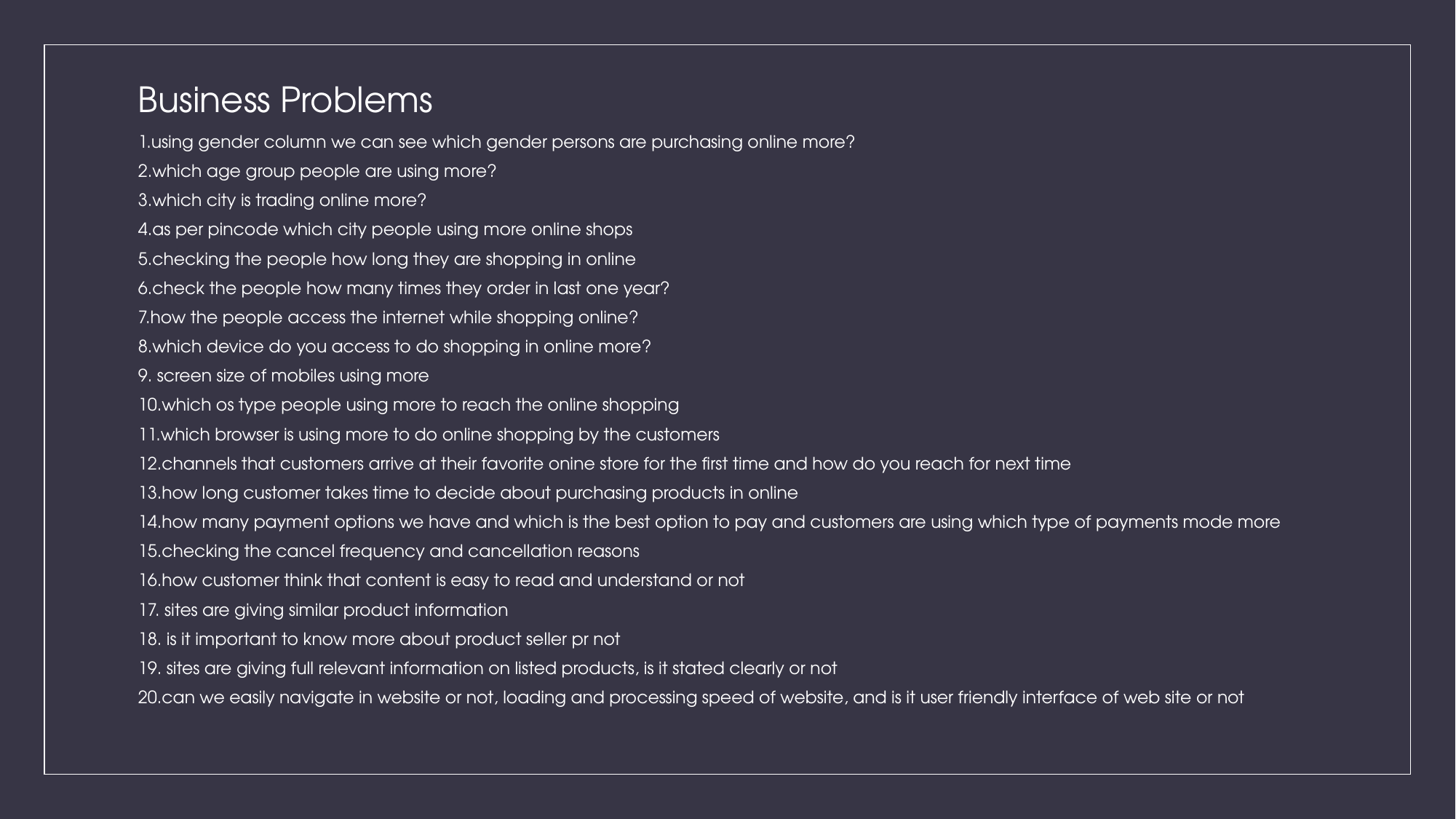

# Business Problems
1.using gender column we can see which gender persons are purchasing online more?
2.which age group people are using more?
3.which city is trading online more?
4.as per pincode which city people using more online shops
5.checking the people how long they are shopping in online
6.check the people how many times they order in last one year?
7.how the people access the internet while shopping online?
8.which device do you access to do shopping in online more?
9. screen size of mobiles using more
10.which os type people using more to reach the online shopping
11.which browser is using more to do online shopping by the customers
12.channels that customers arrive at their favorite onine store for the first time and how do you reach for next time
13.how long customer takes time to decide about purchasing products in online
14.how many payment options we have and which is the best option to pay and customers are using which type of payments mode more
15.checking the cancel frequency and cancellation reasons
16.how customer think that content is easy to read and understand or not
17. sites are giving similar product information
18. is it important to know more about product seller pr not
19. sites are giving full relevant information on listed products, is it stated clearly or not
20.can we easily navigate in website or not, loading and processing speed of website, and is it user friendly interface of web site or not